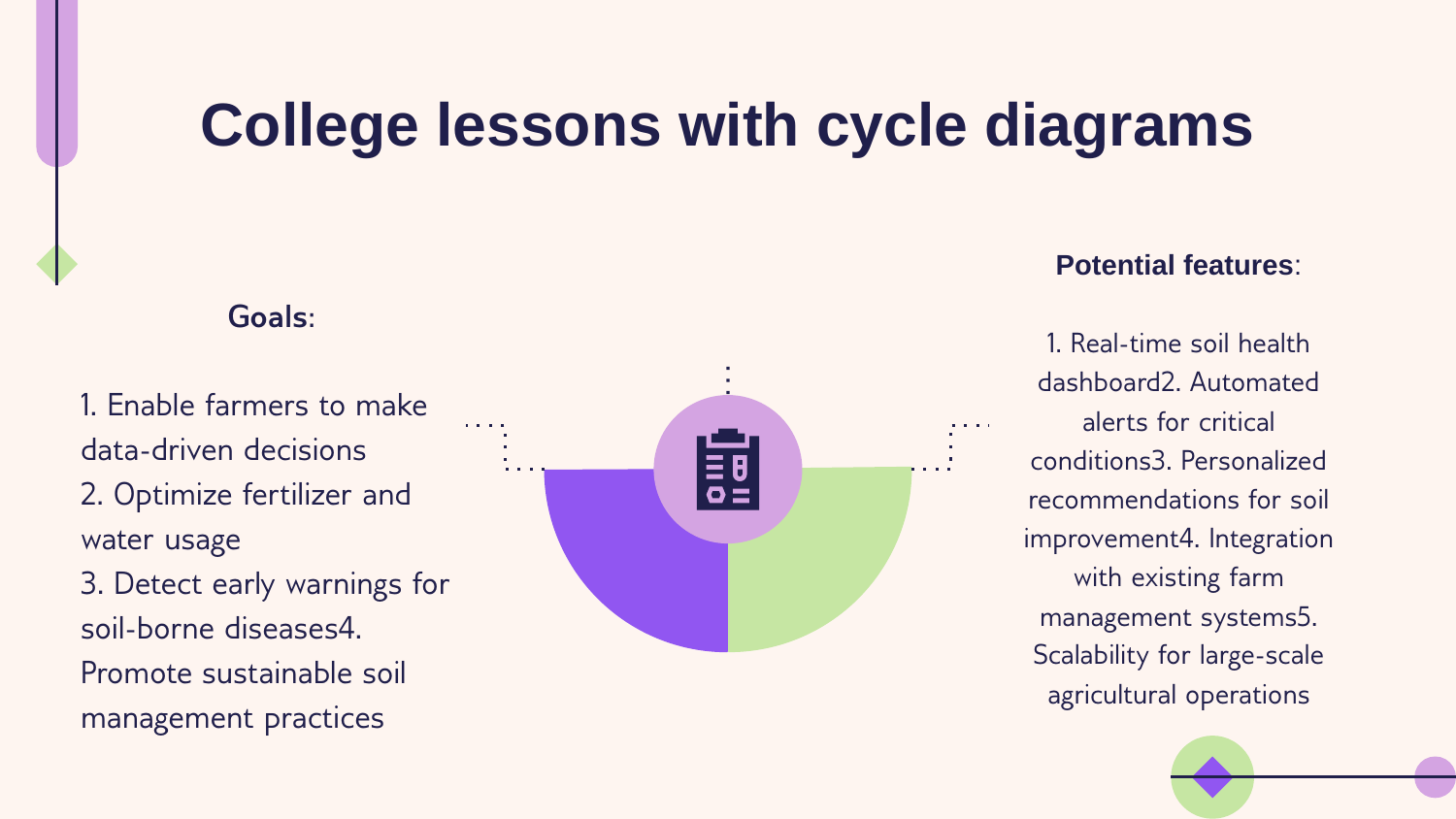

# College lessons with cycle diagrams
Potential features:

1. Real-time soil health dashboard2. Automated alerts for critical conditions3. Personalized recommendations for soil improvement4. Integration with existing farm management systems5. Scalability for large-scale agricultural operations

Goals:

1. Enable farmers to make data-driven decisions
2. Optimize fertilizer and water usage
3. Detect early warnings for soil-borne diseases4. Promote sustainable soil management practices